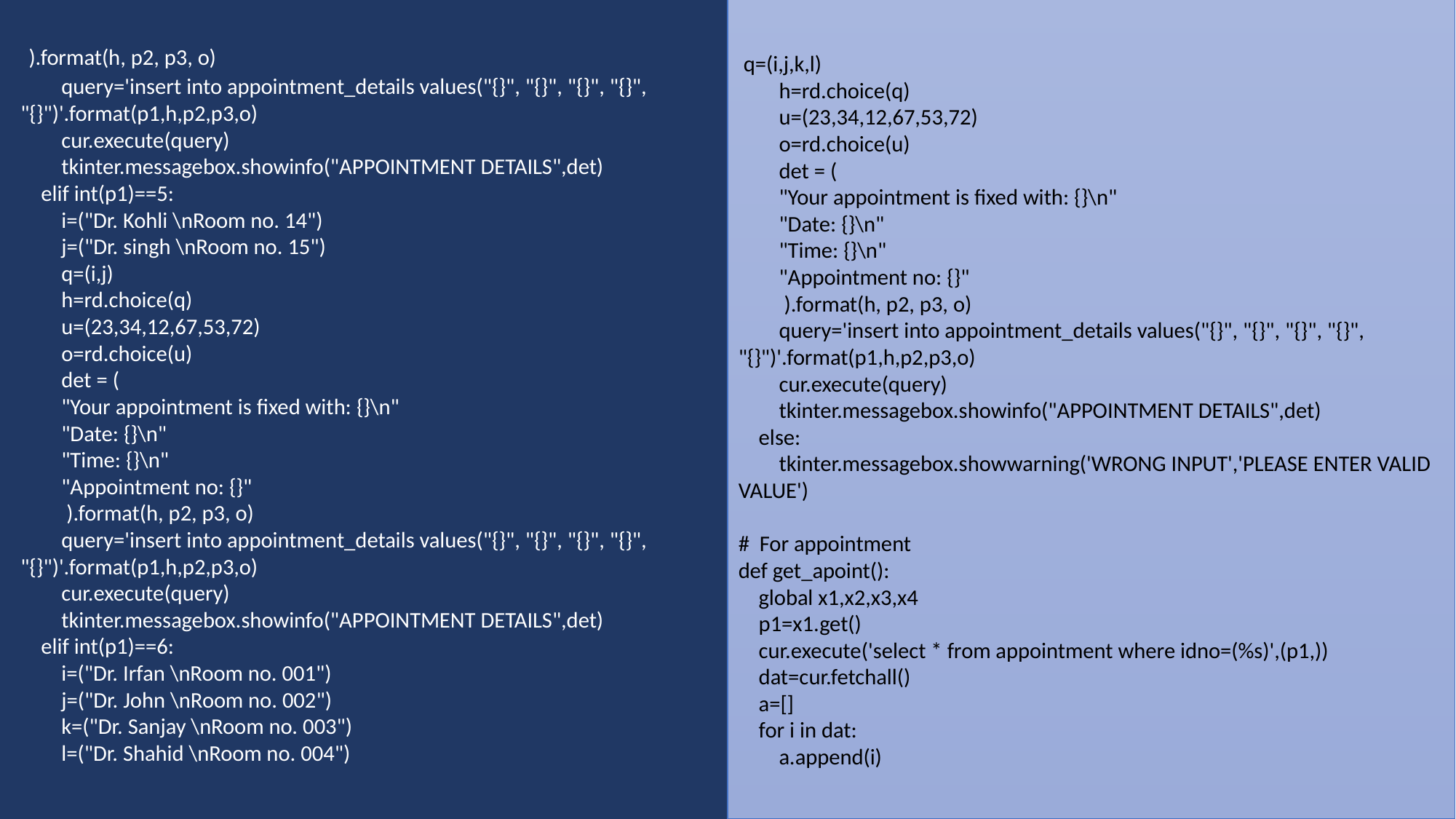

q=(i,j,k,l)
        h=rd.choice(q)
        u=(23,34,12,67,53,72)
        o=rd.choice(u)
        det = (
        "Your appointment is fixed with: {}\n"
        "Date: {}\n"
        "Time: {}\n"
        "Appointment no: {}"
         ).format(h, p2, p3, o)
        query='insert into appointment_details values("{}", "{}", "{}", "{}", "{}")'.format(p1,h,p2,p3,o)
        cur.execute(query)
        tkinter.messagebox.showinfo("APPOINTMENT DETAILS",det)
    else:
        tkinter.messagebox.showwarning('WRONG INPUT','PLEASE ENTER VALID VALUE')

#  For appointment
def get_apoint():
    global x1,x2,x3,x4
    p1=x1.get()
    cur.execute('select * from appointment where idno=(%s)',(p1,))
    dat=cur.fetchall()
    a=[]
    for i in dat:
        a.append(i)
 ).format(h, p2, p3, o)
        query='insert into appointment_details values("{}", "{}", "{}", "{}", "{}")'.format(p1,h,p2,p3,o)
        cur.execute(query)
        tkinter.messagebox.showinfo("APPOINTMENT DETAILS",det)
    elif int(p1)==5:
        i=("Dr. Kohli \nRoom no. 14")
        j=("Dr. singh \nRoom no. 15")
        q=(i,j)
        h=rd.choice(q)
        u=(23,34,12,67,53,72)
        o=rd.choice(u)
        det = (
        "Your appointment is fixed with: {}\n"
        "Date: {}\n"
        "Time: {}\n"
        "Appointment no: {}"
         ).format(h, p2, p3, o)
        query='insert into appointment_details values("{}", "{}", "{}", "{}", "{}")'.format(p1,h,p2,p3,o)
        cur.execute(query)
        tkinter.messagebox.showinfo("APPOINTMENT DETAILS",det)
    elif int(p1)==6:
        i=("Dr. Irfan \nRoom no. 001")
        j=("Dr. John \nRoom no. 002")
        k=("Dr. Sanjay \nRoom no. 003")
        l=("Dr. Shahid \nRoom no. 004")